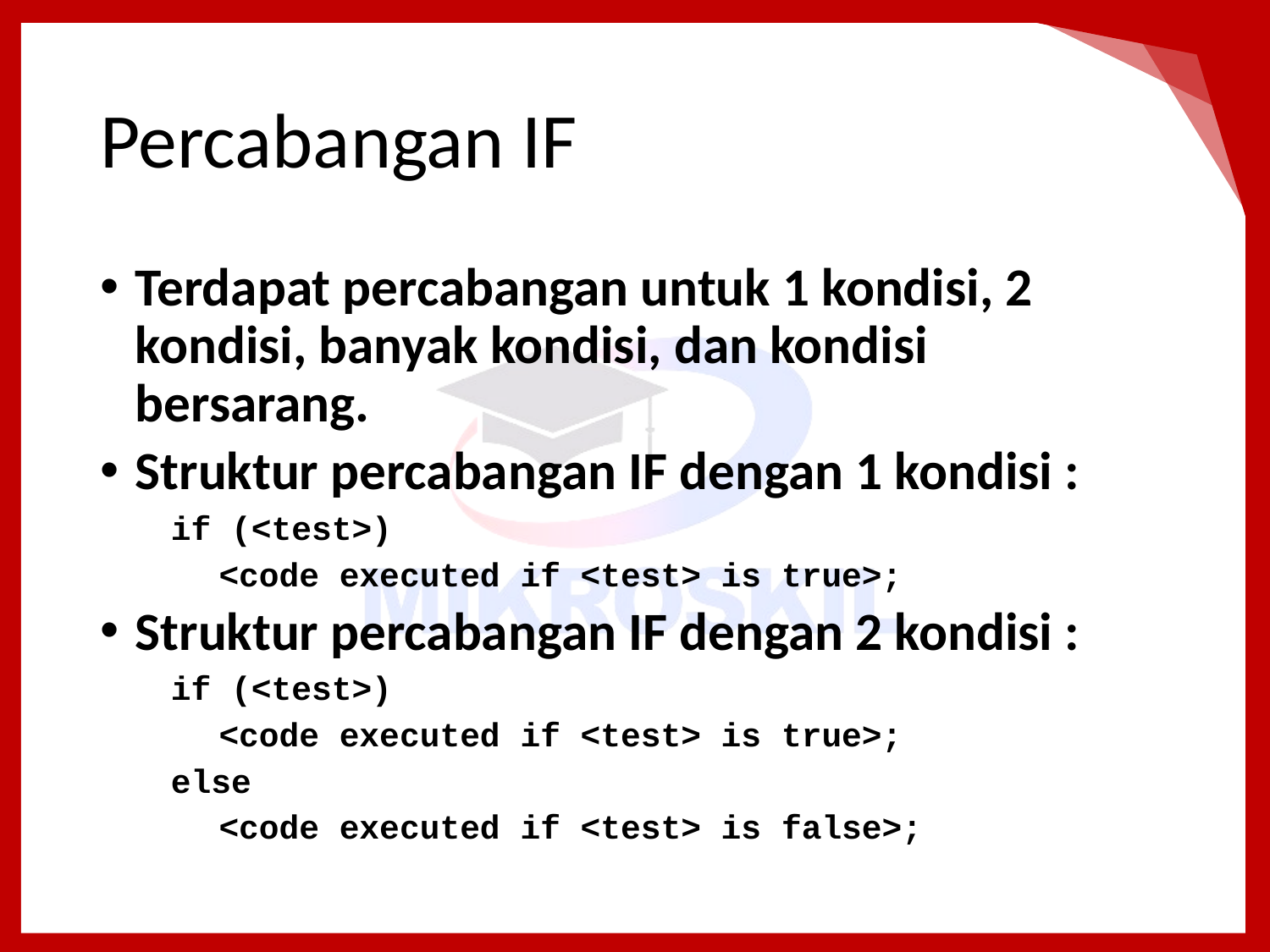

# Percabangan IF
Terdapat percabangan untuk 1 kondisi, 2 kondisi, banyak kondisi, dan kondisi bersarang.
Struktur percabangan IF dengan 1 kondisi :
if (<test>)
<code executed if <test> is true>;
Struktur percabangan IF dengan 2 kondisi :
if (<test>)
<code executed if <test> is true>;
else
<code executed if <test> is false>;